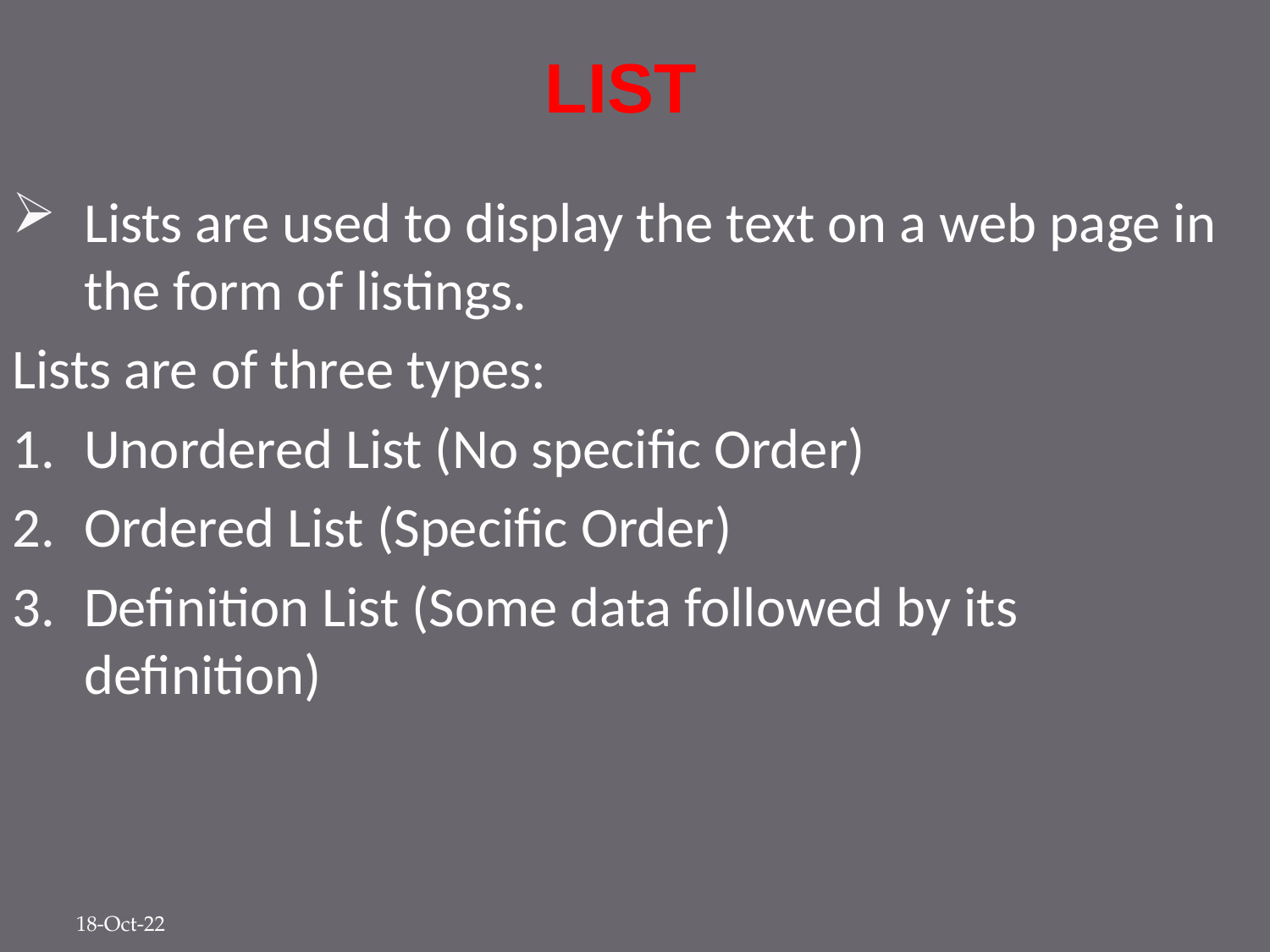

# List
Lists are used to display the text on a web page in the form of listings.
Lists are of three types:
Unordered List (No specific Order)
Ordered List (Specific Order)
Definition List (Some data followed by its definition)

18-Oct-22